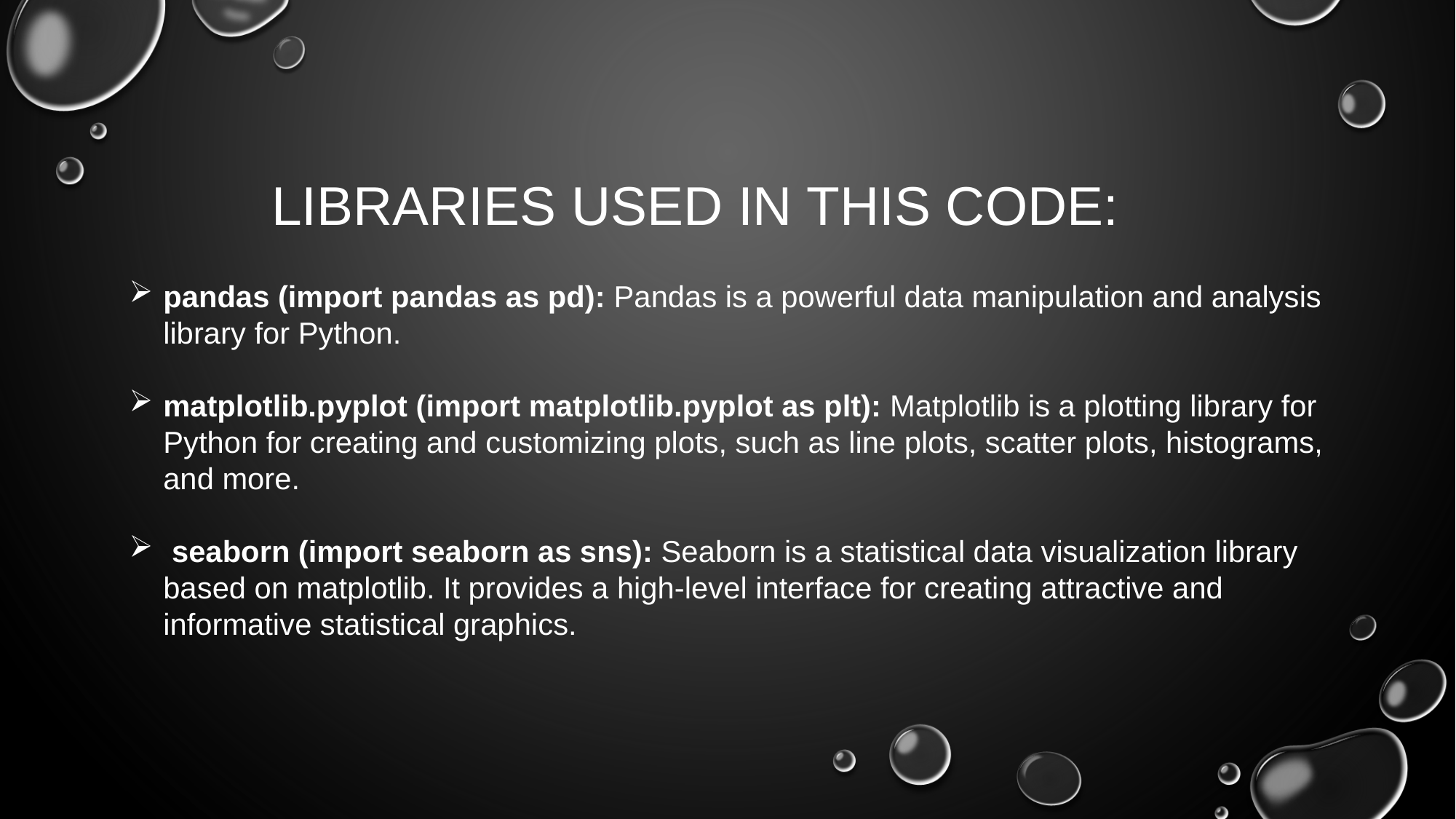

# libraries used in this code:
pandas (import pandas as pd): Pandas is a powerful data manipulation and analysis library for Python.

matplotlib.pyplot (import matplotlib.pyplot as plt): Matplotlib is a plotting library for Python for creating and customizing plots, such as line plots, scatter plots, histograms, and more.

 seaborn (import seaborn as sns): Seaborn is a statistical data visualization library based on matplotlib. It provides a high-level interface for creating attractive and informative statistical graphics.